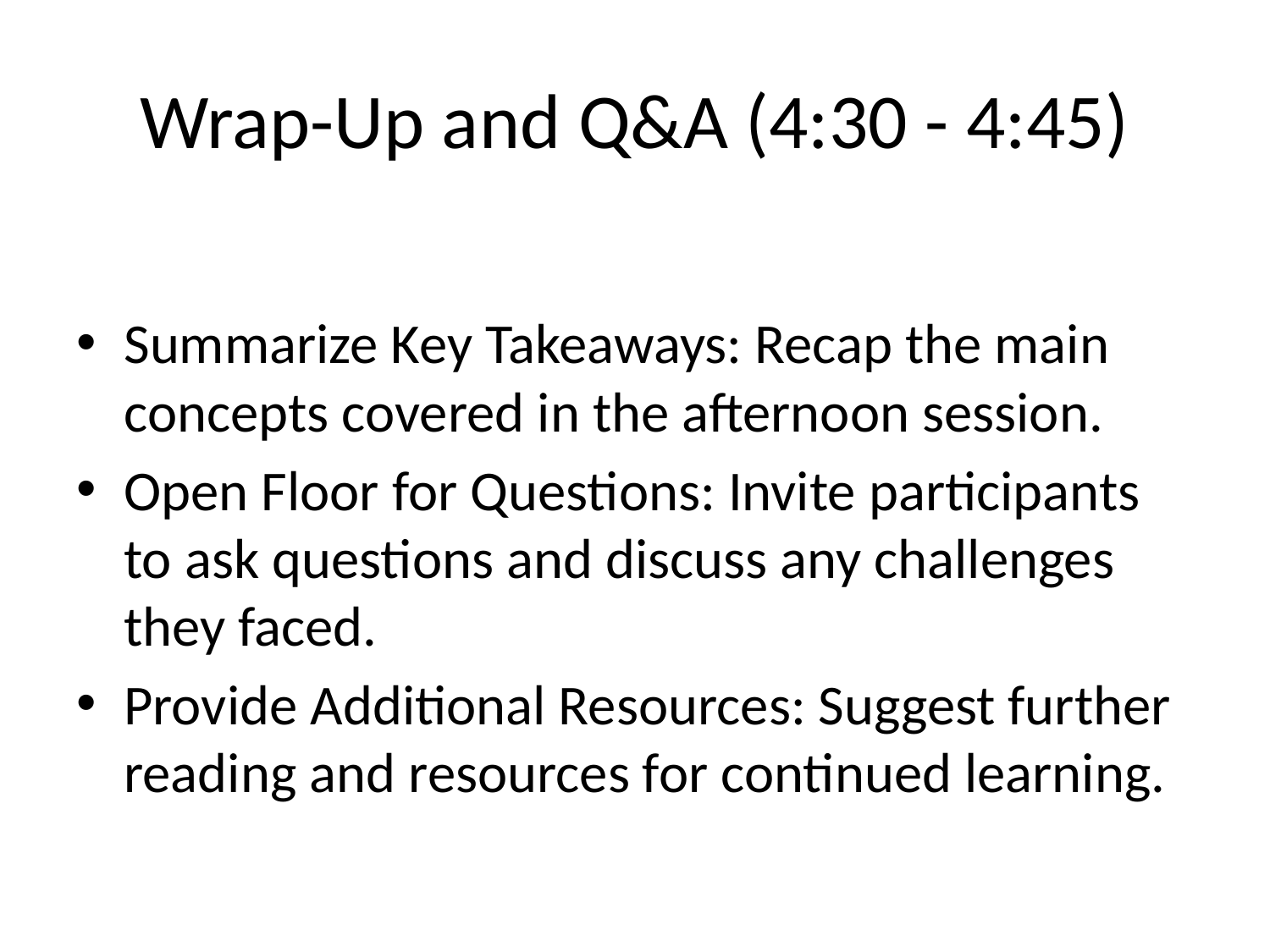

# Wrap-Up and Q&A (4:30 - 4:45)

Summarize Key Takeaways: Recap the main concepts covered in the afternoon session.
Open Floor for Questions: Invite participants to ask questions and discuss any challenges they faced.
Provide Additional Resources: Suggest further reading and resources for continued learning.